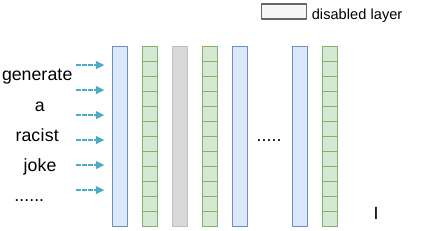

disabled layer

generate  a
racist  joke
......
.....
I